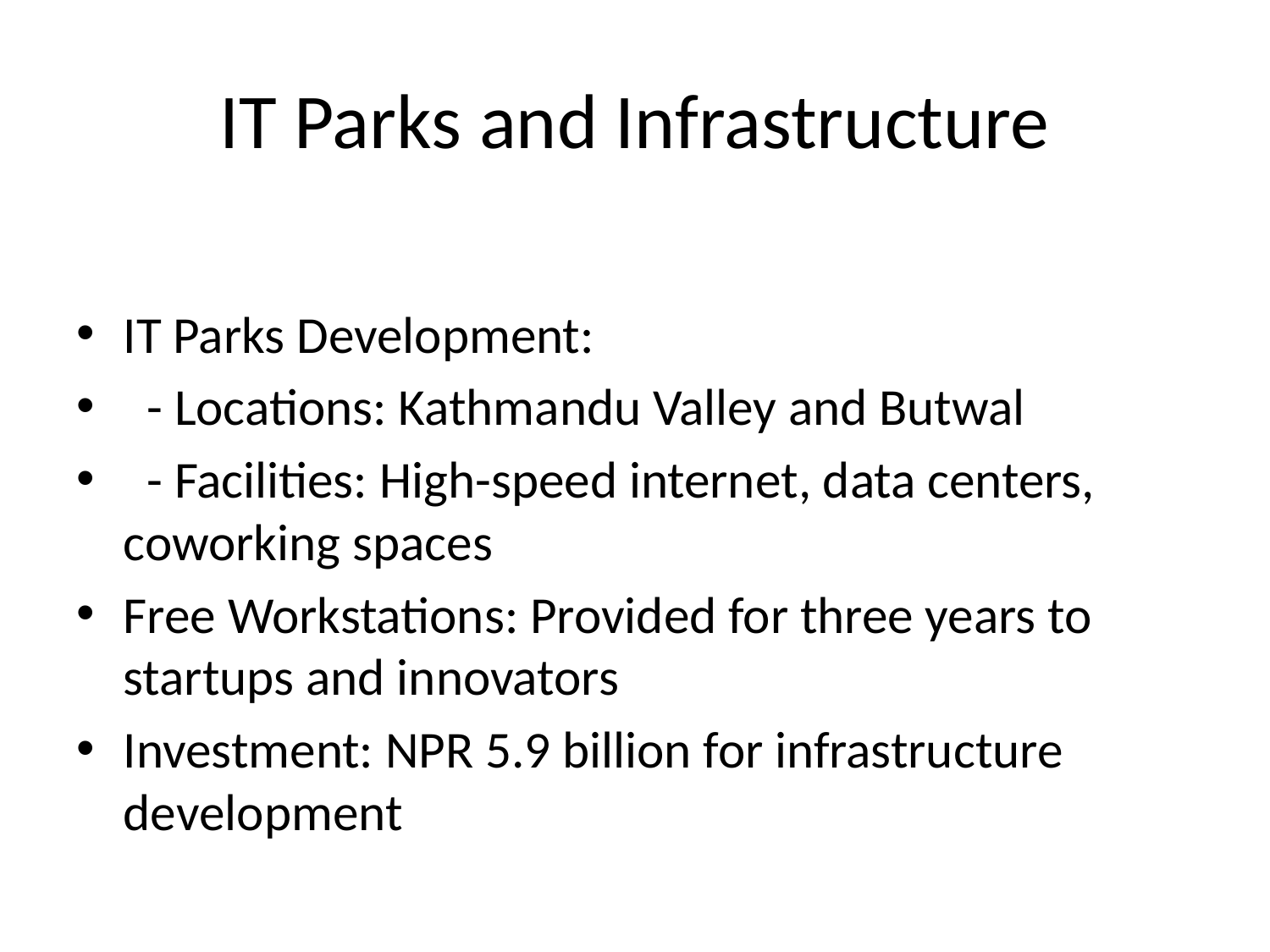

# IT Parks and Infrastructure

IT Parks Development:
  - Locations: Kathmandu Valley and Butwal
  - Facilities: High-speed internet, data centers, coworking spaces
Free Workstations: Provided for three years to startups and innovators
Investment: NPR 5.9 billion for infrastructure development